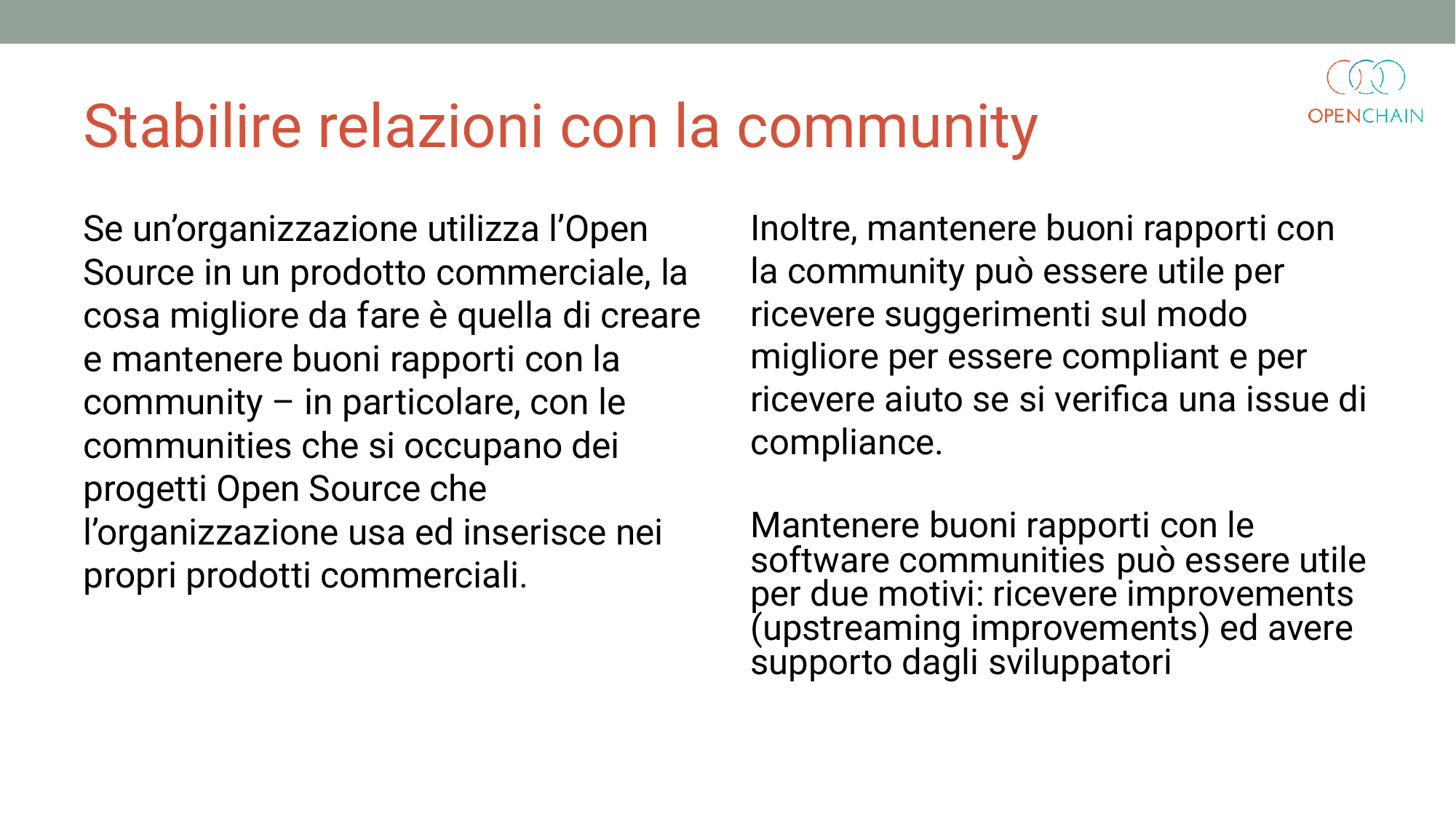

Stabilire relazioni con la community
Se un’organizzazione utilizza l’Open Source in un prodotto commerciale, la cosa migliore da fare è quella di creare e mantenere buoni rapporti con la community – in particolare, con le communities che si occupano dei progetti Open Source che l’organizzazione usa ed inserisce nei propri prodotti commerciali.

Inoltre, mantenere buoni rapporti con la community può essere utile per ricevere suggerimenti sul modo migliore per essere compliant e per ricevere aiuto se si verifica una issue di compliance.

Mantenere buoni rapporti con le software communities può essere utile per due motivi: ricevere improvements (upstreaming improvements) ed avere supporto dagli sviluppatori